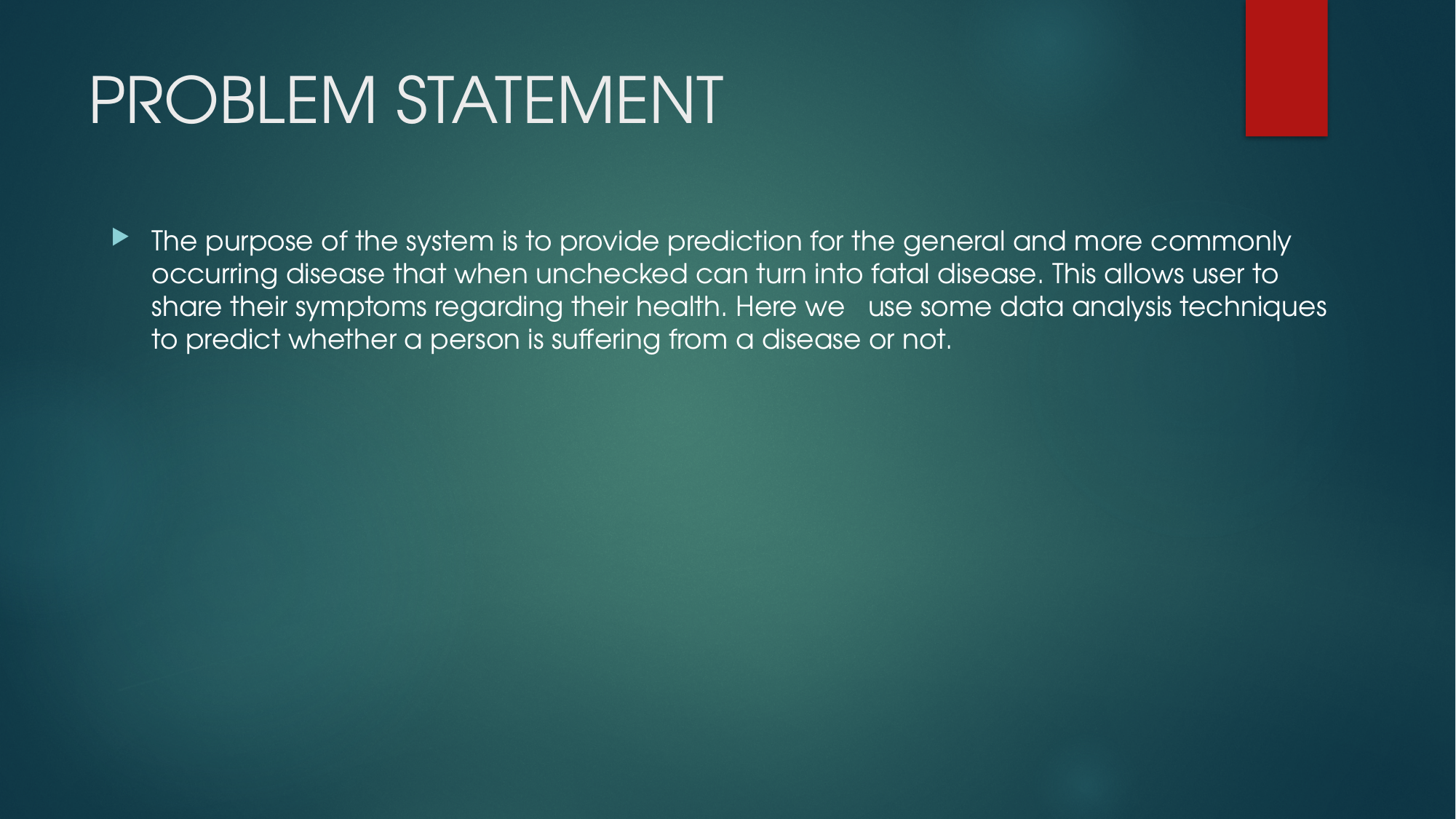

# PROBLEM STATEMENT
The purpose of the system is to provide prediction for the general and more commonly  occurring disease that when unchecked can turn into fatal disease. This allows user to share their symptoms regarding their health. Here we   use some data analysis techniques to predict whether a person is suffering from a disease or not.